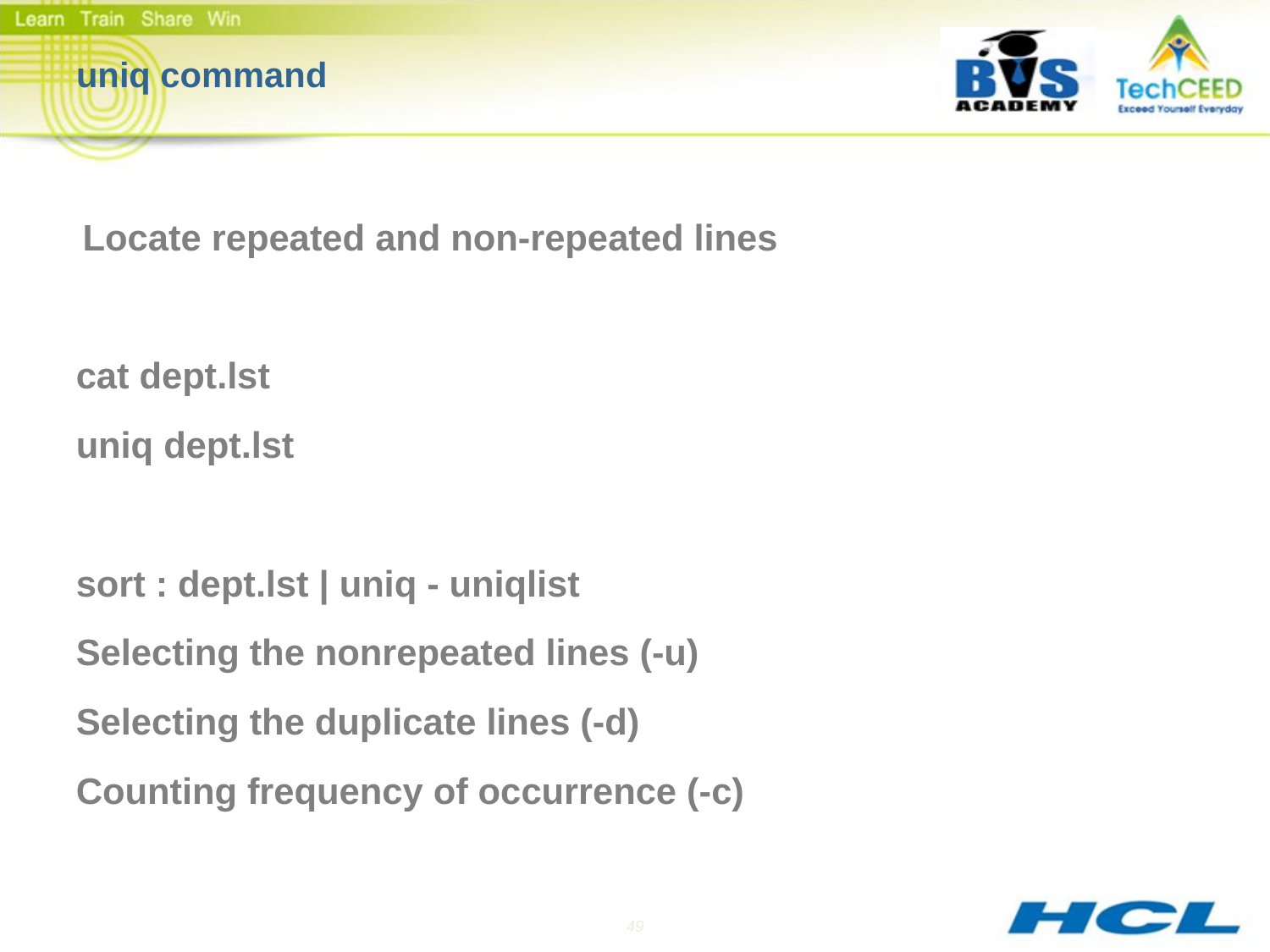

# uniq command
 Locate repeated and non-repeated lines

cat dept.lst
uniq dept.lst

sort : dept.lst | uniq - uniqlist
Selecting the nonrepeated lines (-u)
Selecting the duplicate lines (-d)
Counting frequency of occurrence (-c)

49